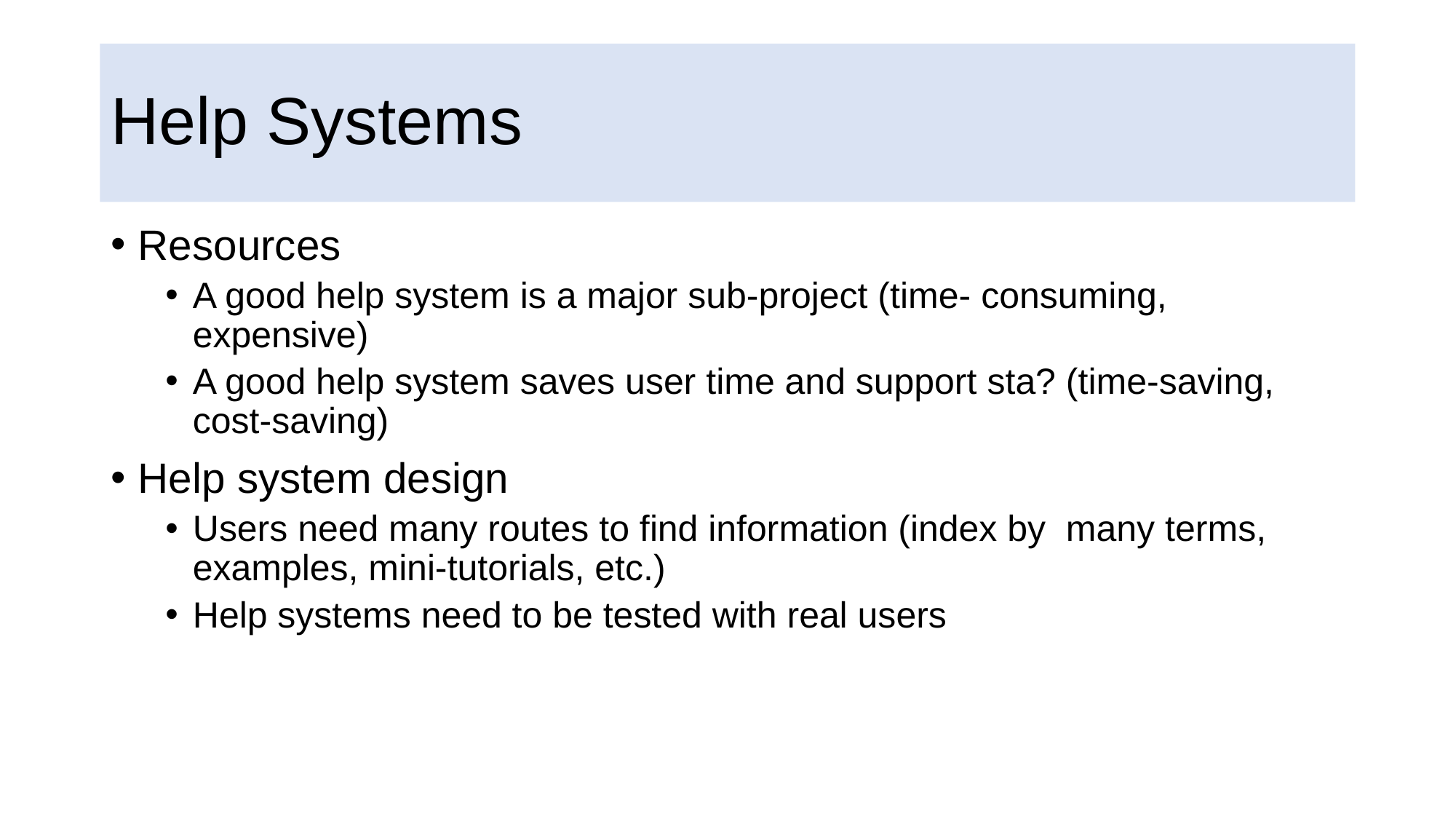

# Help Systems
Resources
A good help system is a major sub-project (time- consuming, expensive)
A good help system saves user time and support sta? (time-saving, cost-saving)
Help system design
Users need many routes to find information (index by  many terms, examples, mini-tutorials, etc.)
Help systems need to be tested with real users